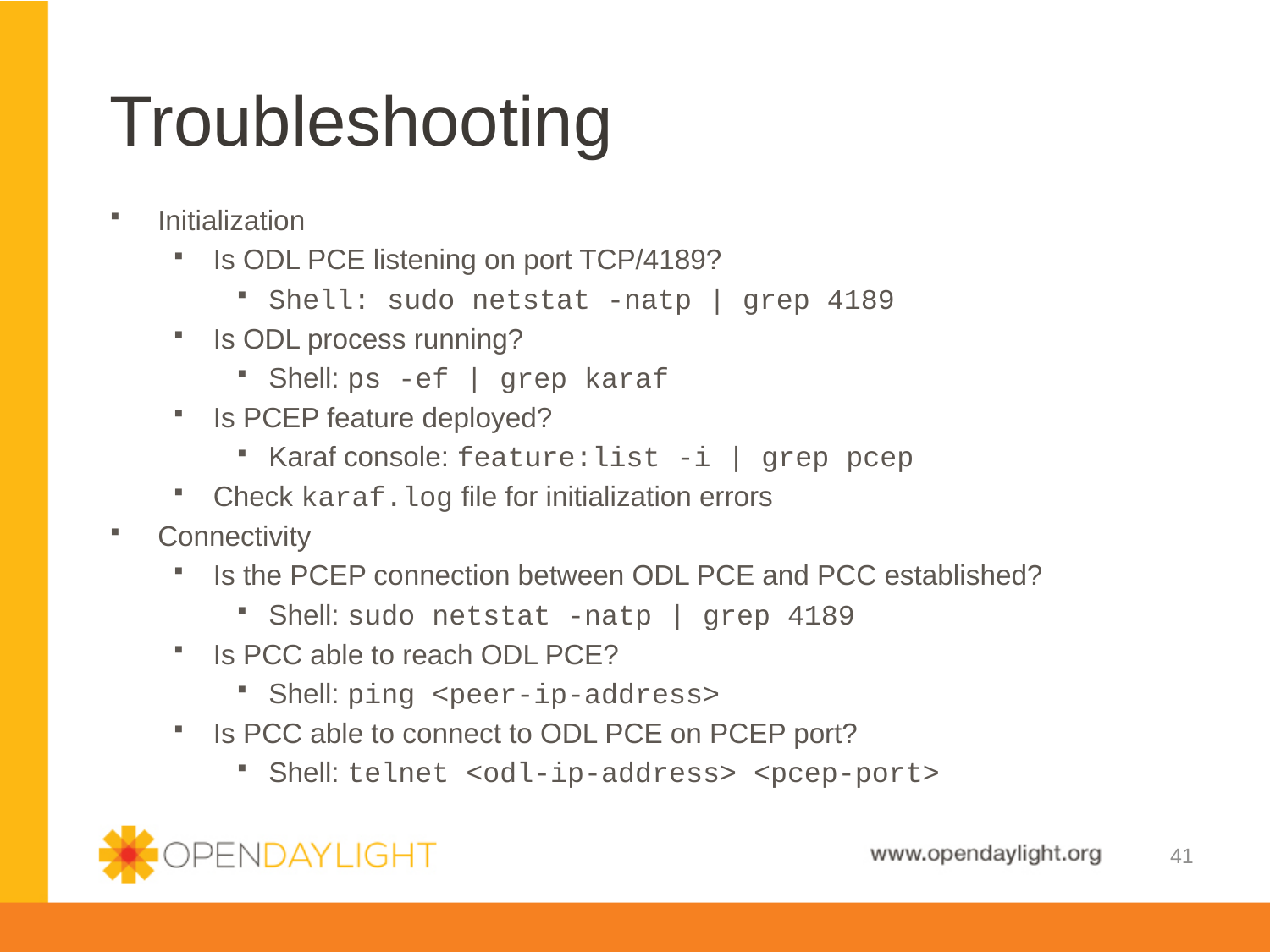

# Troubleshooting
Initialization
Is ODL PCE listening on port TCP/4189?
Shell: sudo netstat -natp | grep 4189
Is ODL process running?
Shell: ps -ef | grep karaf
Is PCEP feature deployed?
Karaf console: feature:list -i | grep pcep
Check karaf.log file for initialization errors
Connectivity
Is the PCEP connection between ODL PCE and PCC established?
Shell: sudo netstat -natp | grep 4189
Is PCC able to reach ODL PCE?
Shell: ping <peer-ip-address>
Is PCC able to connect to ODL PCE on PCEP port?
Shell: telnet <odl-ip-address> <pcep-port>

41